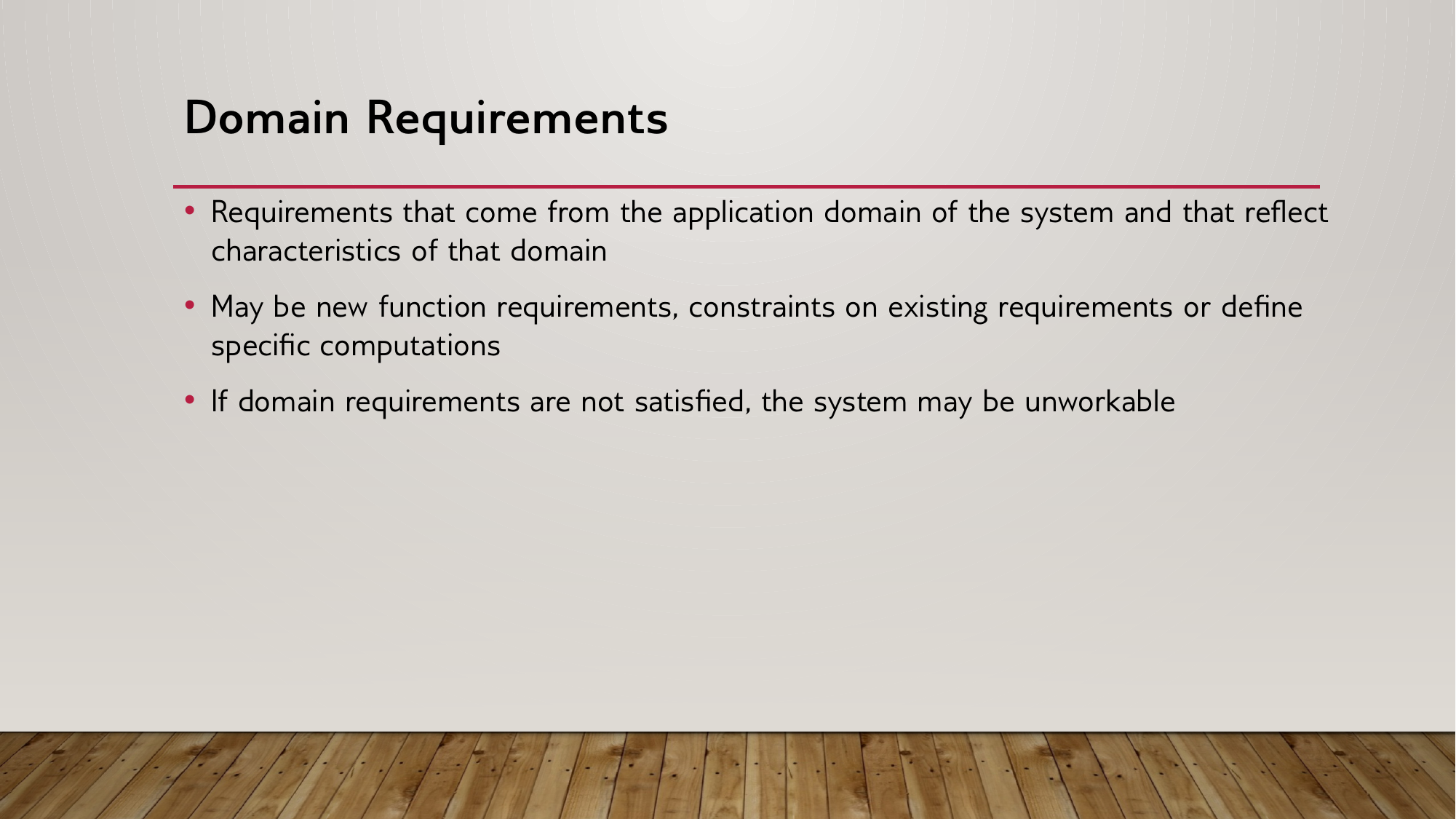

# Domain Requirements
Requirements that come from the application domain of the system and that reflect characteristics of that domain
May be new function requirements, constraints on existing requirements or define specific computations
If domain requirements are not satisfied, the system may be unworkable